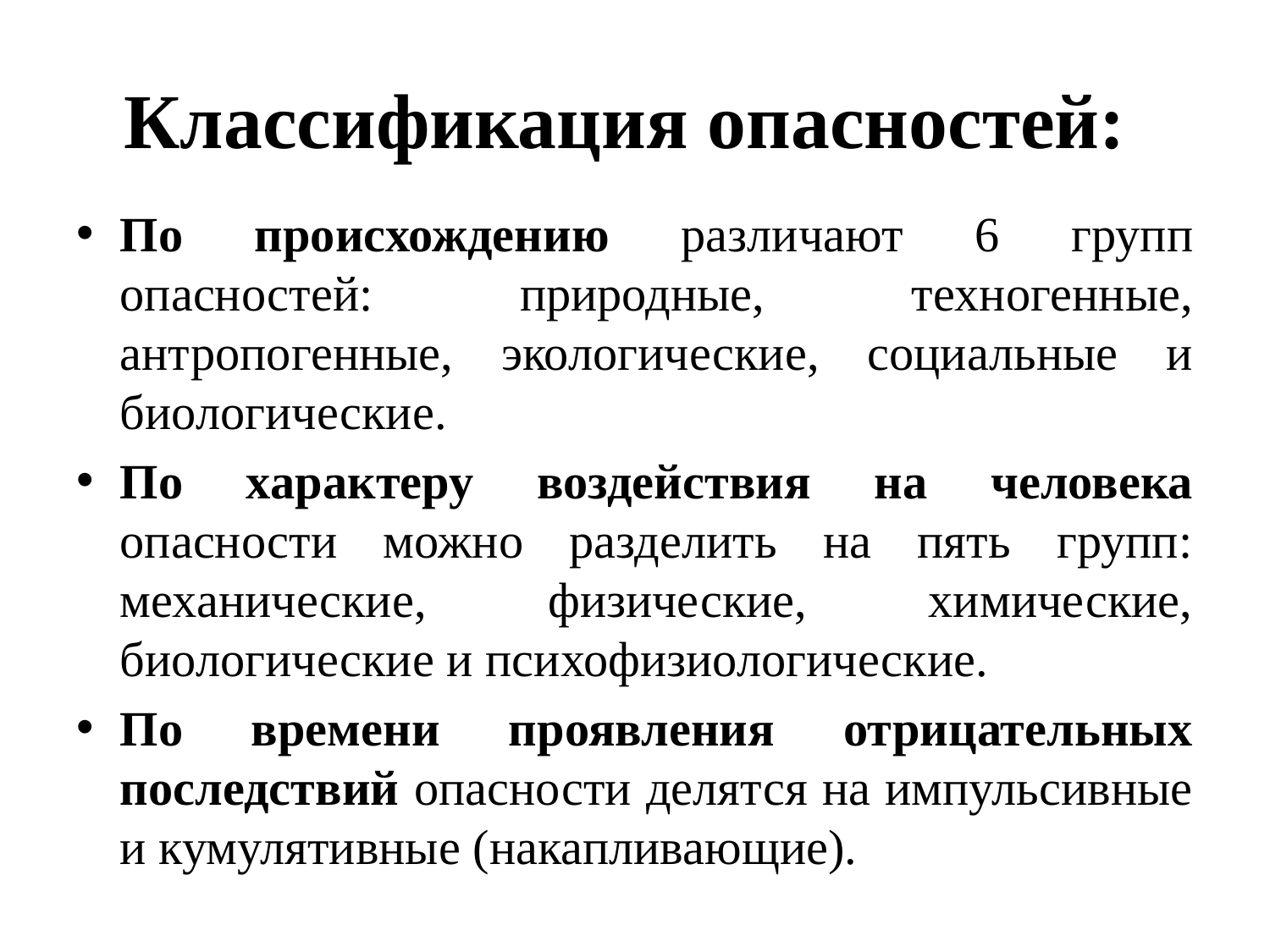

# Классификация опасностей:
По происхождению различают 6 групп опасностей: природные, техногенные, антропогенные, экологические, социальные и биологические.
По характеру воздействия на человека опасности можно разделить на пять групп: механические, физические, химические, биологические и психофизиологические.
По времени проявления отрицательных последствий опасности делятся на импульсивные и кумулятивные (накапливающие).